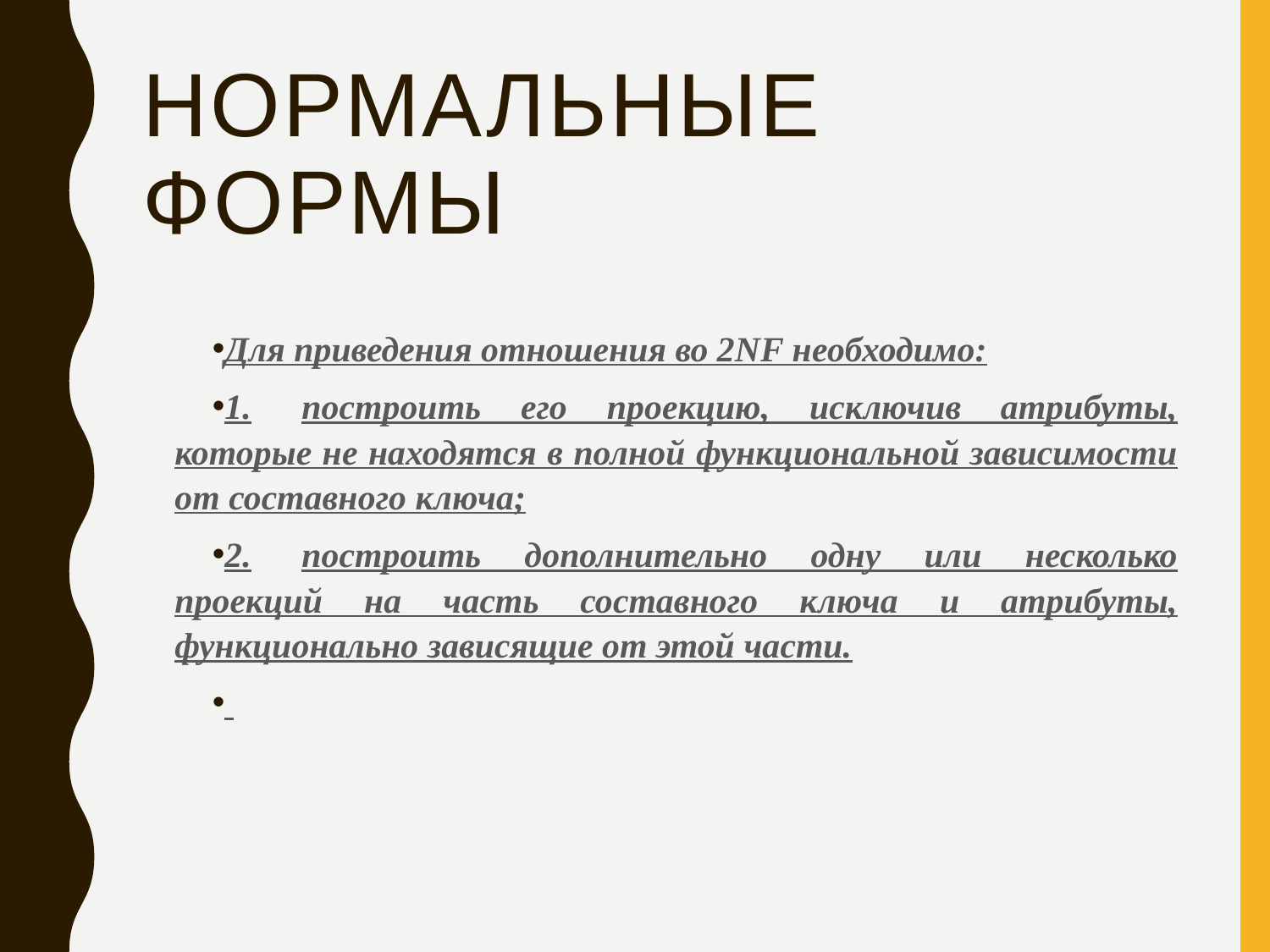

# Нормальные Формы
Для приведения отношения во 2NF необходимо:
1.	построить его проекцию, исключив атрибуты, которые не находятся в полной функциональной зависимости от составного ключа;
2.	построить дополнительно одну или несколько проекций на часть составного ключа и атрибуты, функционально зависящие от этой части.